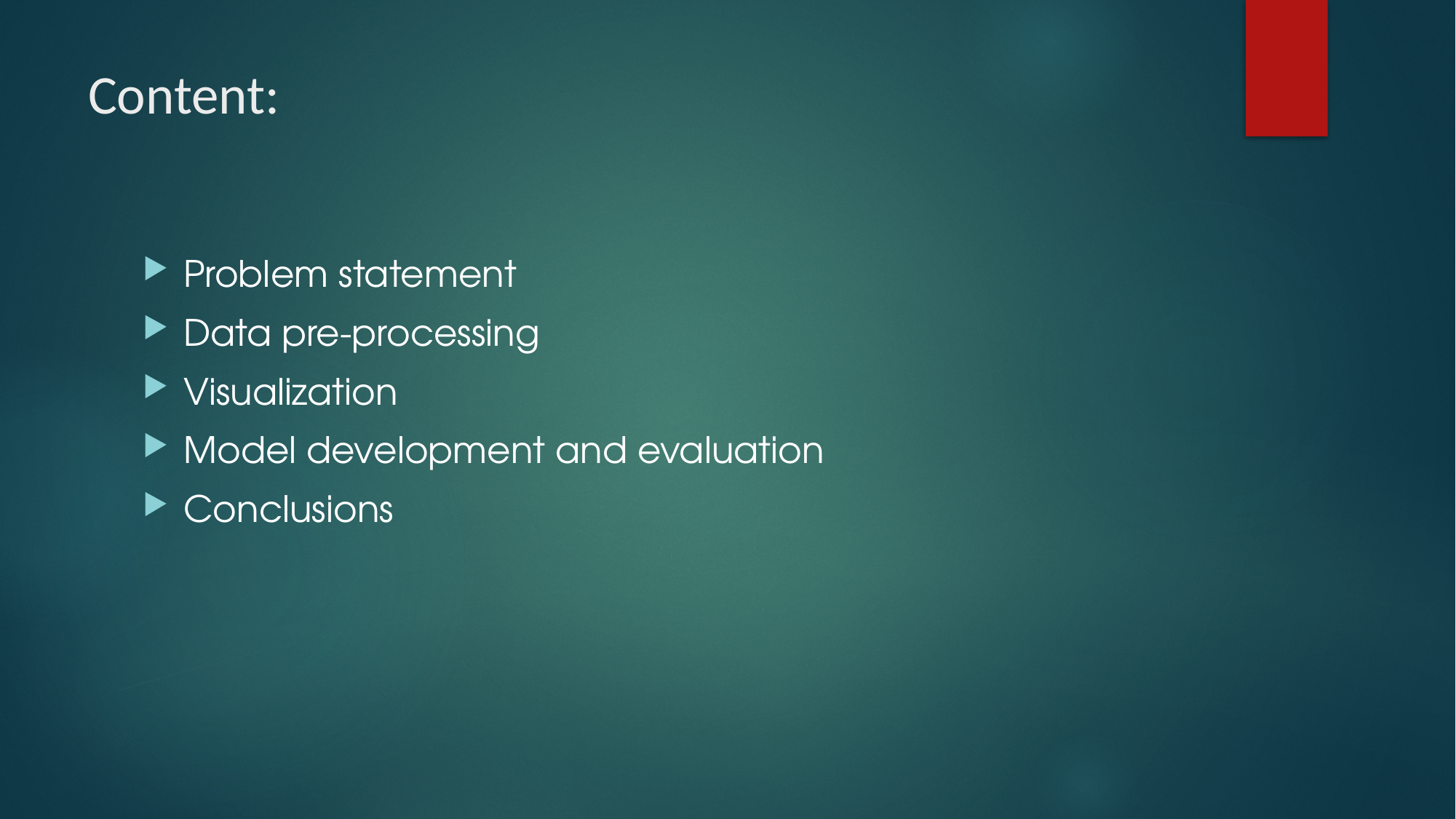

# Content:
Problem statement
Data pre-processing
Visualization
Model development and evaluation
Conclusions